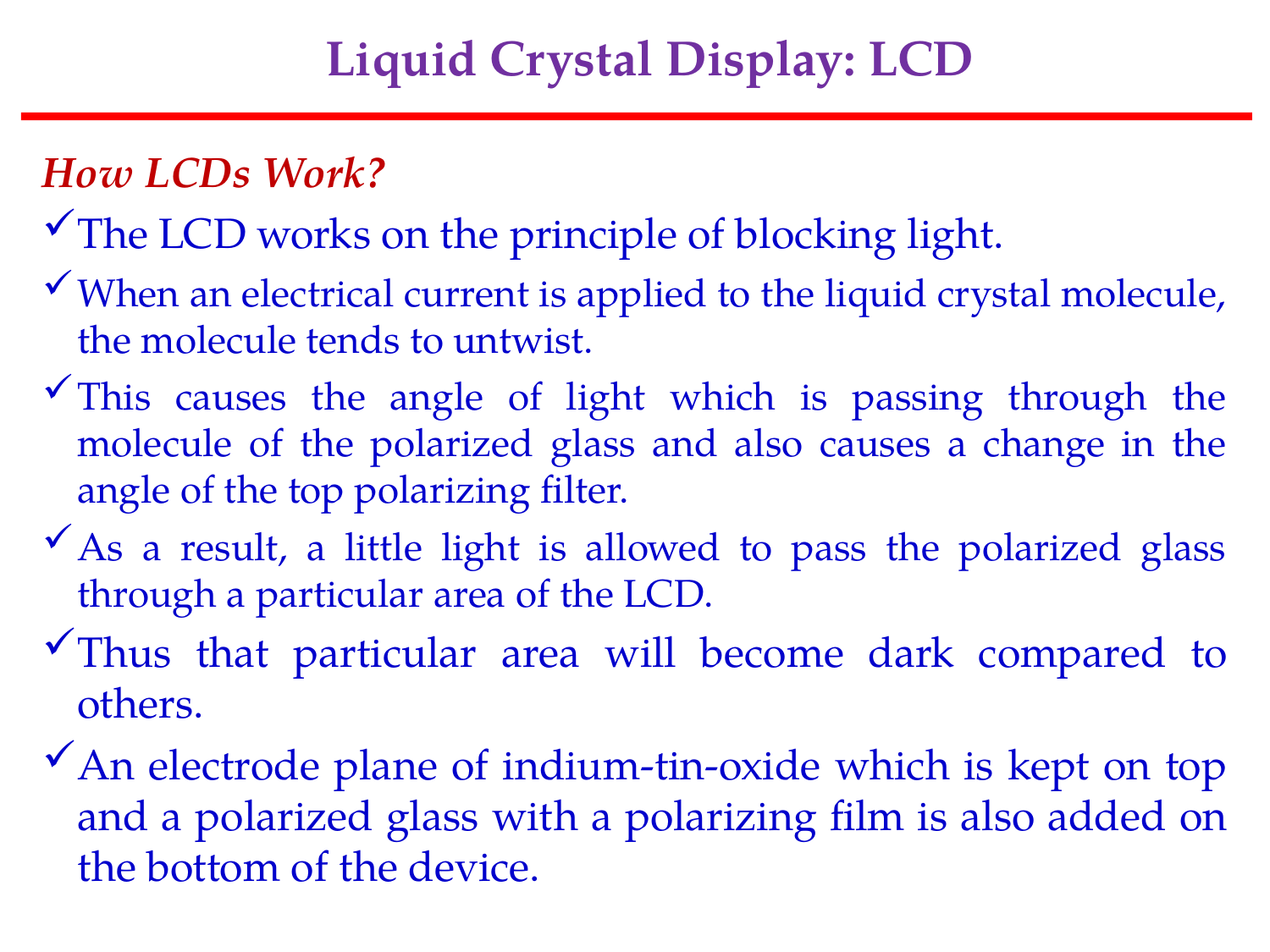

Liquid Crystal Display: LCD

How LCDs Work?
The LCD works on the principle of blocking light.
When an electrical current is applied to the liquid crystal molecule, the molecule tends to untwist.
This causes the angle of light which is passing through the molecule of the polarized glass and also causes a change in the angle of the top polarizing filter.
As a result, a little light is allowed to pass the polarized glass through a particular area of the LCD.
Thus that particular area will become dark compared to others.
An electrode plane of indium-tin-oxide which is kept on top and a polarized glass with a polarizing film is also added on the bottom of the device.